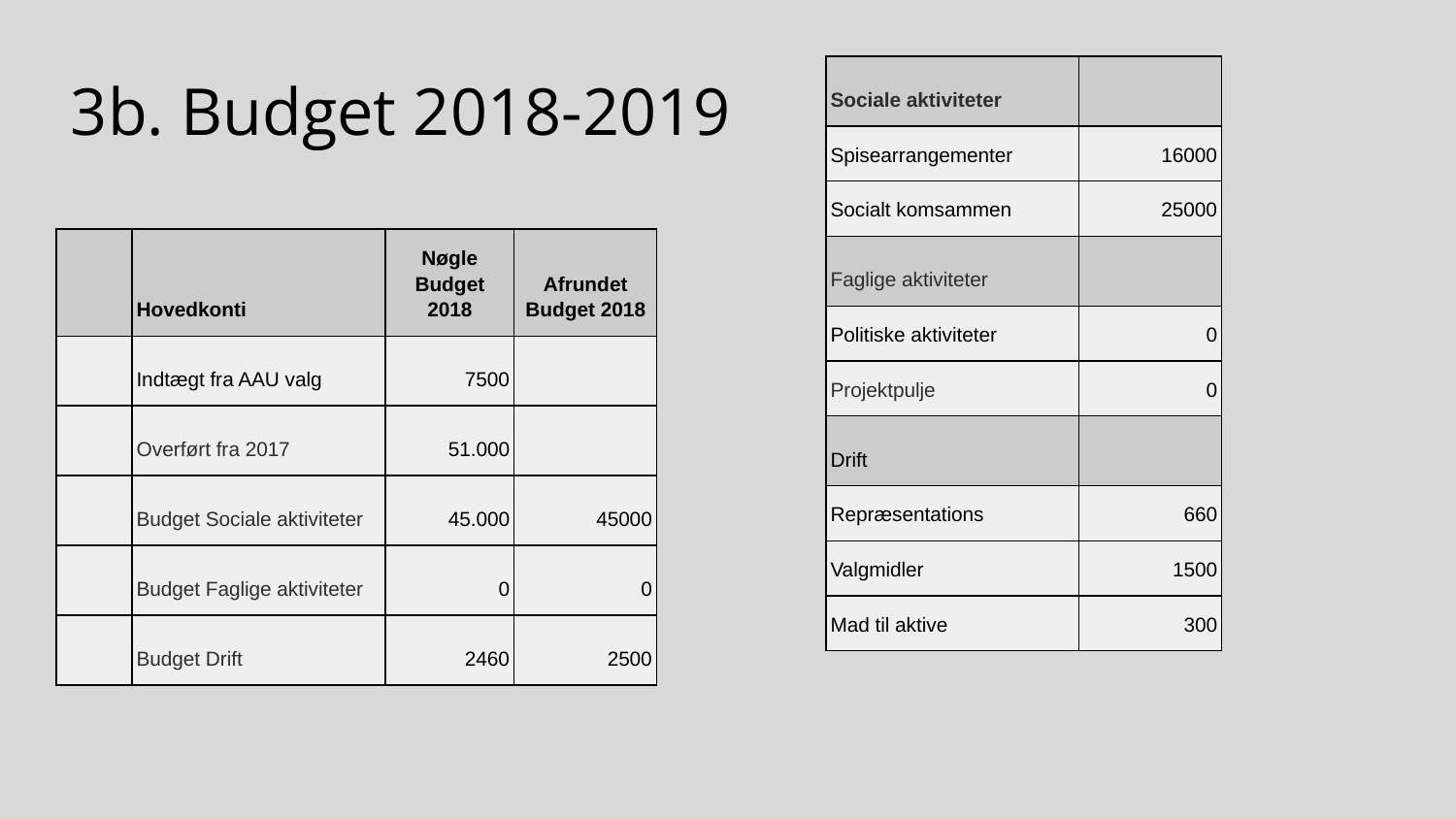

3b. Budget 2018-2019
| Sociale aktiviteter |  |
| --- | --- |
| Spisearrangementer | 16000 |
| Socialt komsammen | 25000 |
| Faglige aktiviteter |  |
| Politiske aktiviteter | 0 |
| Projektpulje | 0 |
| Drift |  |
| Repræsentations | 660 |
| Valgmidler | 1500 |
| Mad til aktive | 300 |
|  | Hovedkonti | Nøgle Budget 2018 | Afrundet Budget 2018 |
| --- | --- | --- | --- |
|  | Indtægt fra AAU valg | 7500 |  |
|  | Overført fra 2017 | 51.000 |  |
|  | Budget Sociale aktiviteter | 45.000 | 45000 |
|  | Budget Faglige aktiviteter | 0 | 0 |
|  | Budget Drift | 2460 | 2500 |